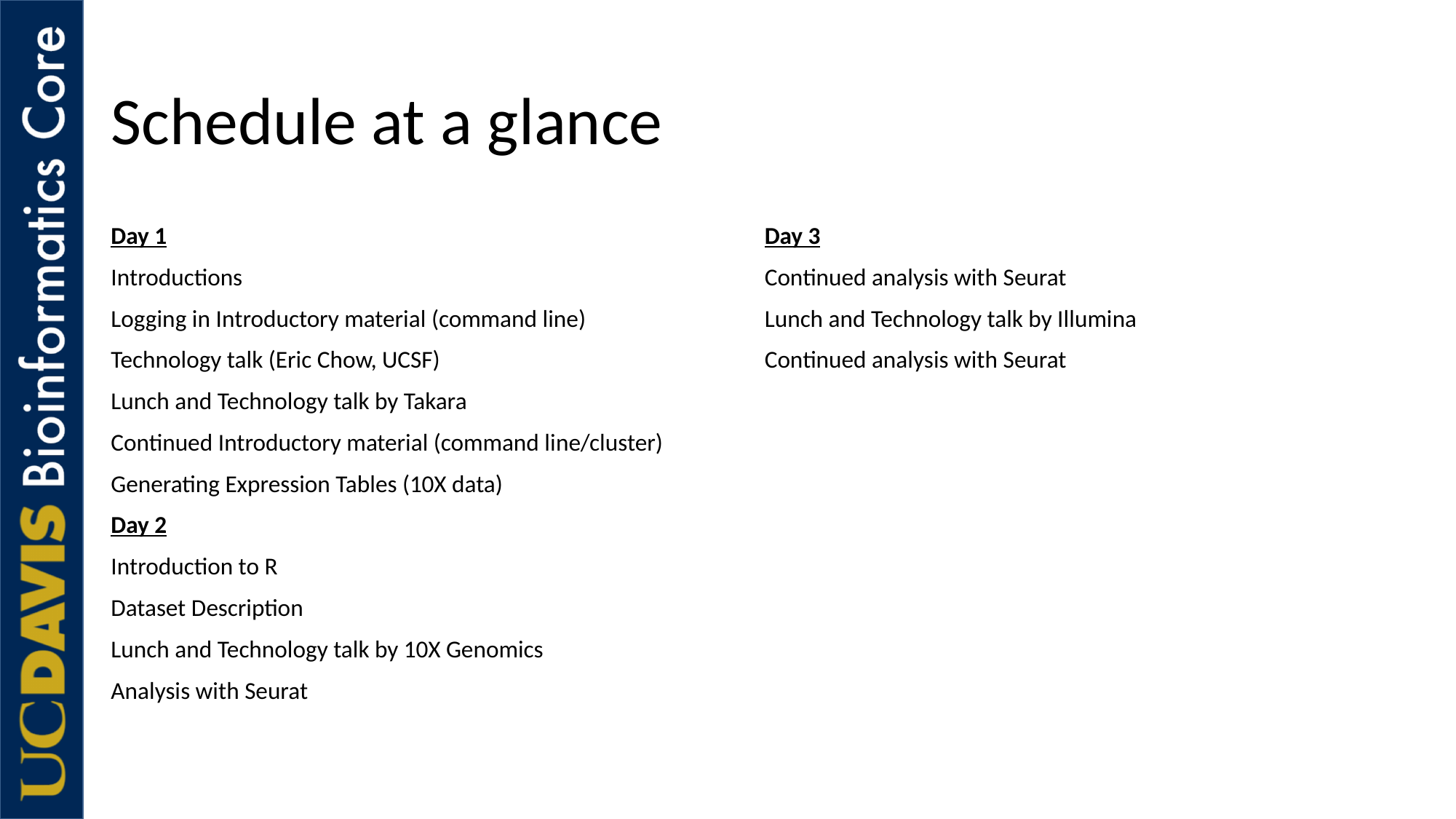

# Schedule at a glance
Day 1
Introductions
Logging in Introductory material (command line)
Technology talk (Eric Chow, UCSF)
Lunch and Technology talk by Takara
Continued Introductory material (command line/cluster)
Generating Expression Tables (10X data)
Day 2
Introduction to R
Dataset Description
Lunch and Technology talk by 10X Genomics
Analysis with Seurat

Day 3
Continued analysis with Seurat
Lunch and Technology talk by Illumina
Continued analysis with Seurat